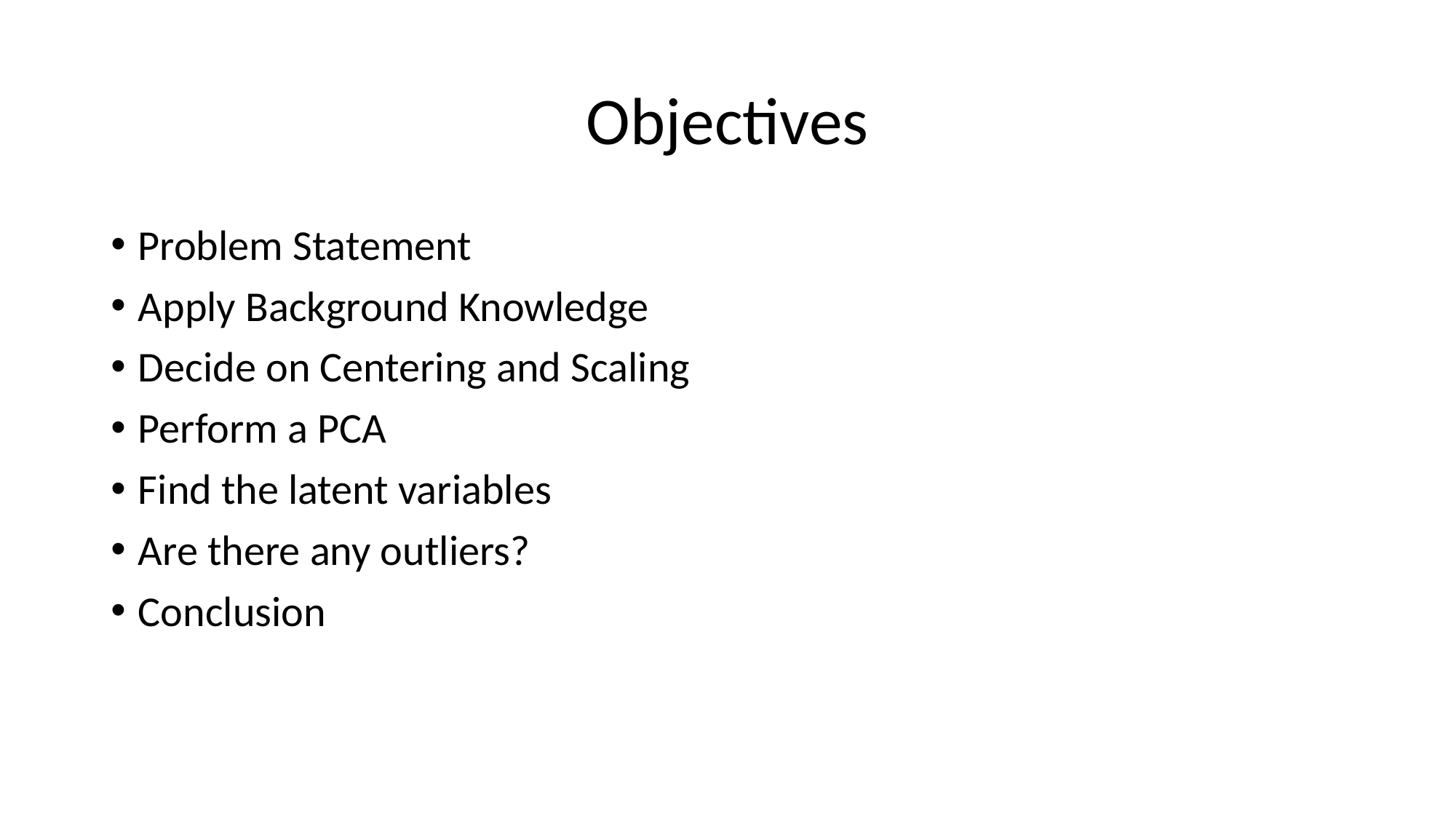

# Objectives
Problem Statement
Apply Background Knowledge
Decide on Centering and Scaling
Perform a PCA
Find the latent variables
Are there any outliers?
Conclusion